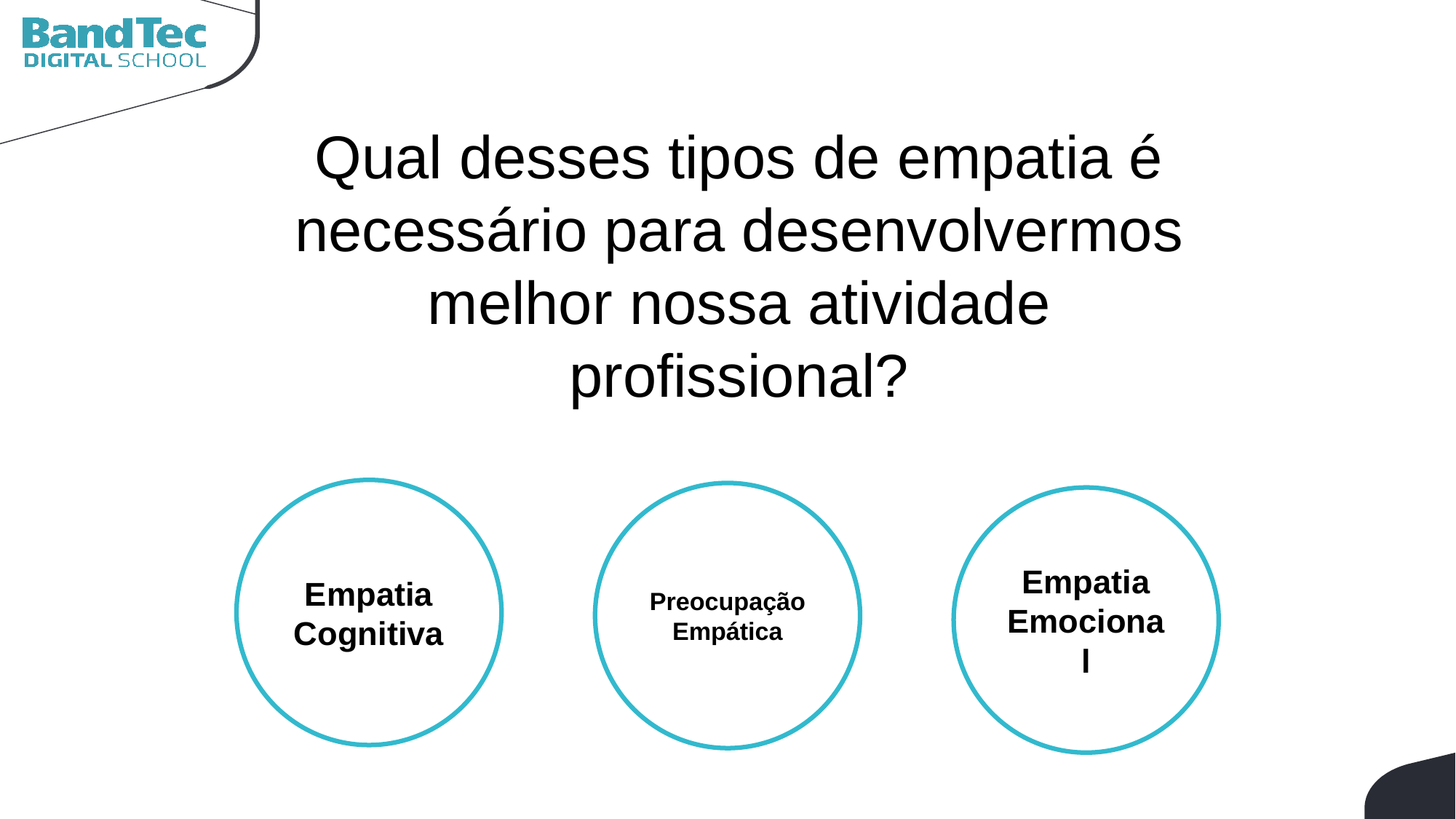

Qual desses tipos de empatia é necessário para desenvolvermos melhor nossa atividade profissional?
Empatia Cognitiva
Preocupação Empática
Empatia Emocional